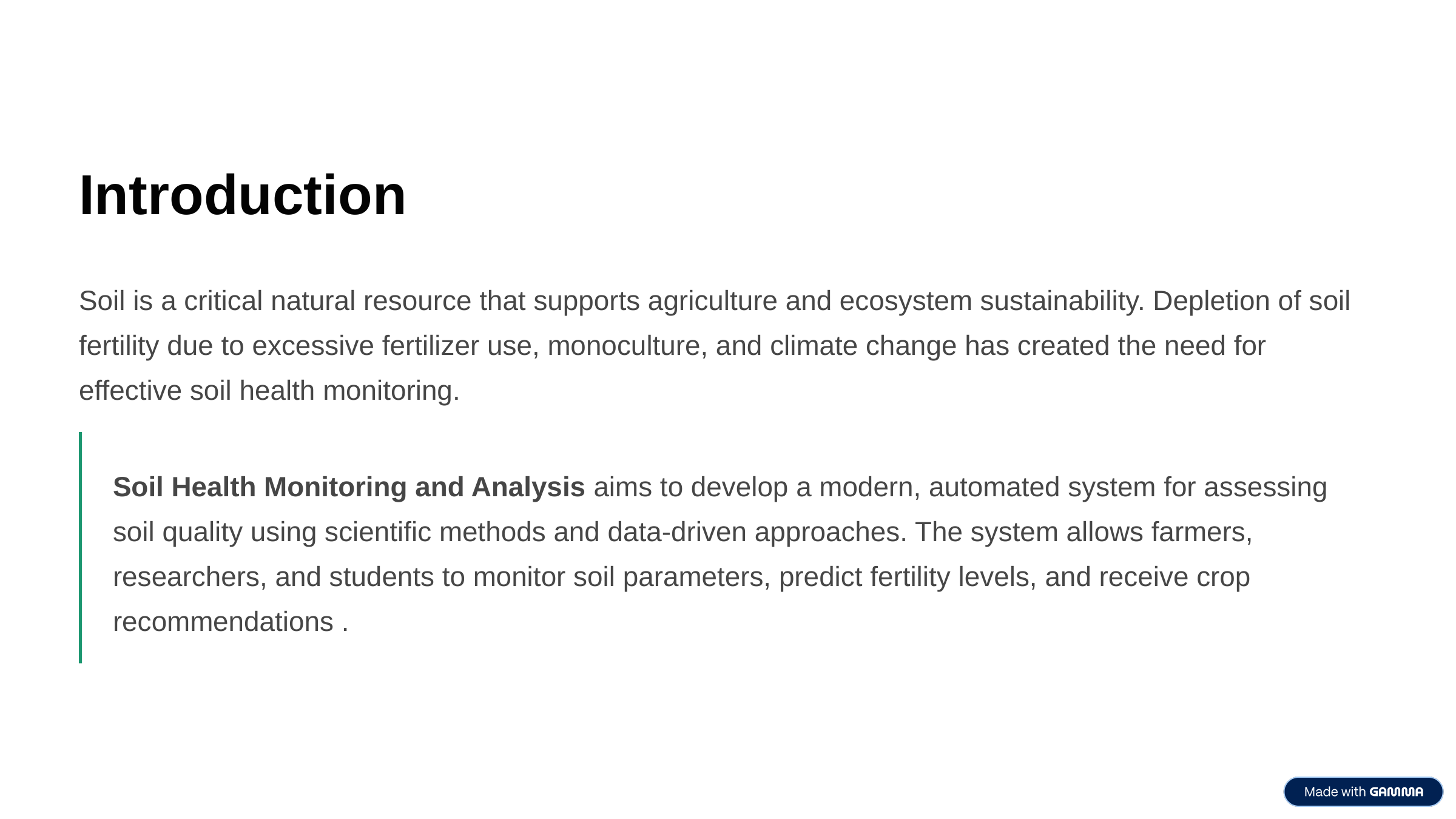

Introduction
Soil is a critical natural resource that supports agriculture and ecosystem sustainability. Depletion of soil fertility due to excessive fertilizer use, monoculture, and climate change has created the need for effective soil health monitoring.

Soil Health Monitoring and Analysis aims to develop a modern, automated system for assessing soil quality using scientific methods and data-driven approaches. The system allows farmers, researchers, and students to monitor soil parameters, predict fertility levels, and receive crop recommendations .